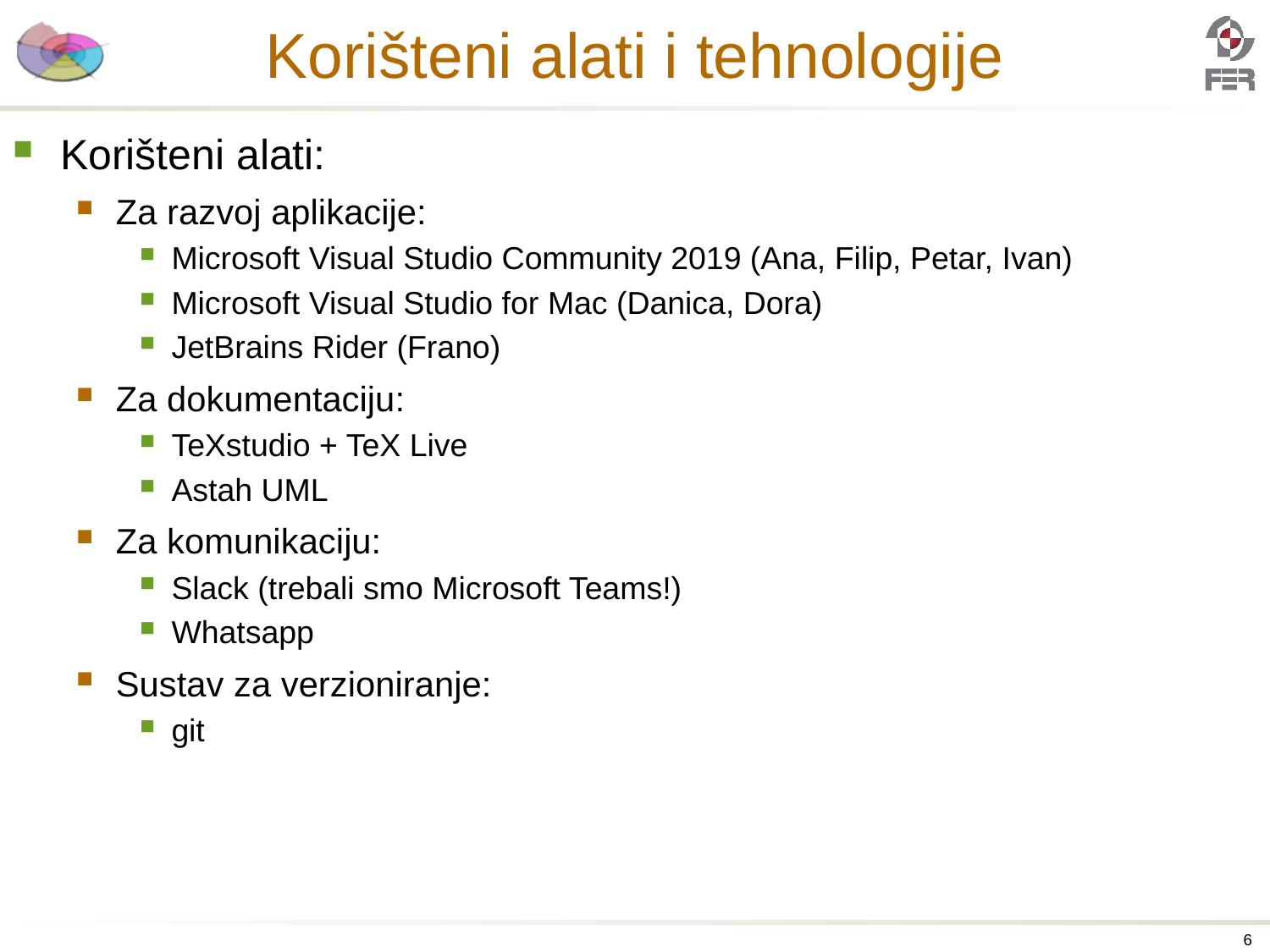

# Korišteni alati i tehnologije
Korišteni alati:
Za razvoj aplikacije:
Microsoft Visual Studio Community 2019 (Ana, Filip, Petar, Ivan)
Microsoft Visual Studio for Mac (Danica, Dora)
JetBrains Rider (Frano)
Za dokumentaciju:
TeXstudio + TeX Live
Astah UML
Za komunikaciju:
Slack (trebali smo Microsoft Teams!)
Whatsapp
Sustav za verzioniranje:
git
6